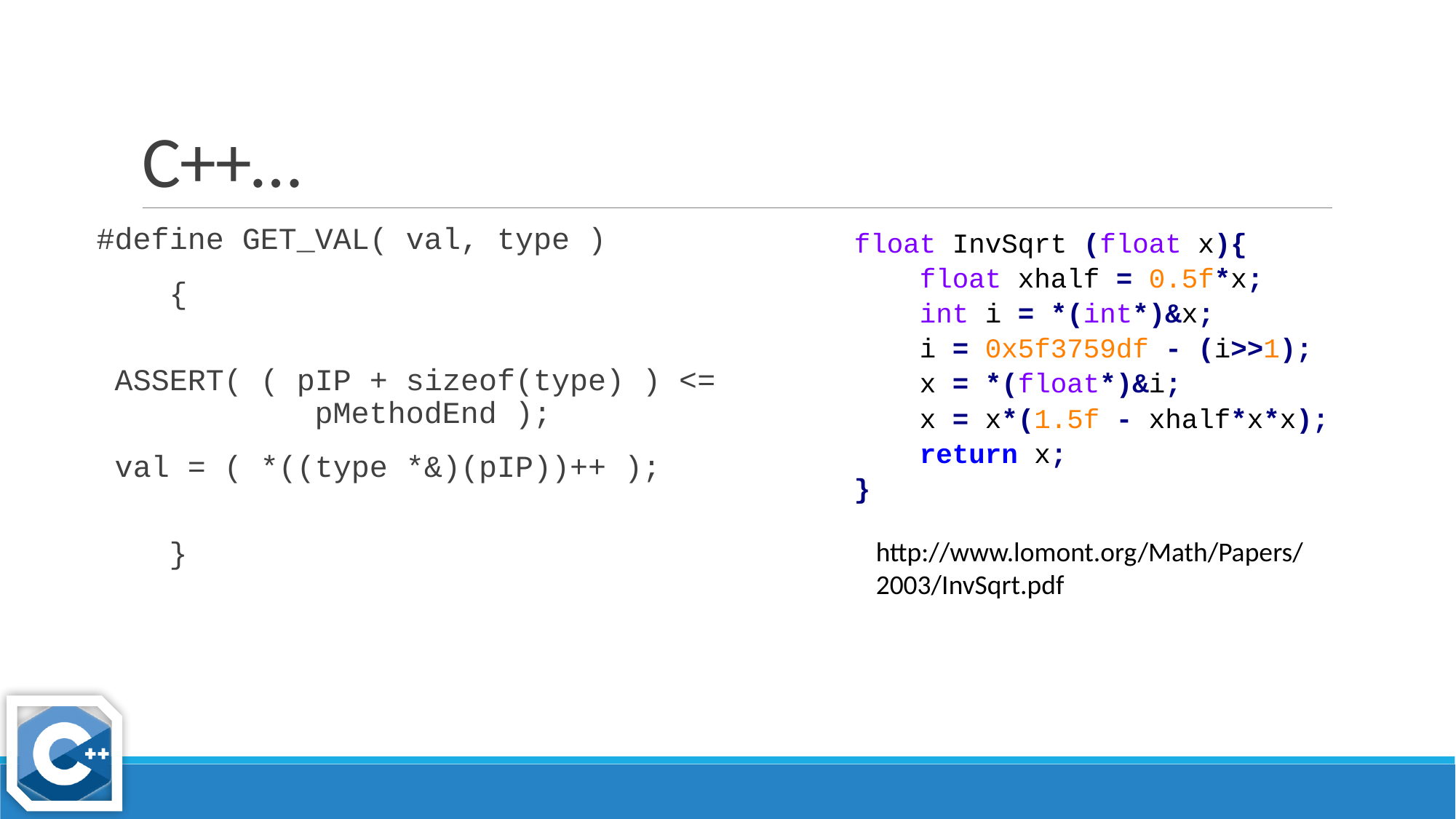

# C++…
#define GET_VAL( val, type )
    {
 ASSERT( ( pIP + sizeof(type) ) <= 			pMethodEnd );
 val = ( *((type *&)(pIP))++ );
    }

float InvSqrt (float x){
    float xhalf = 0.5f*x;
    int i = *(int*)&x;
    i = 0x5f3759df - (i>>1);
    x = *(float*)&i;
    x = x*(1.5f - xhalf*x*x);
    return x;
}

http://www.lomont.org/Math/Papers/2003/InvSqrt.pdf